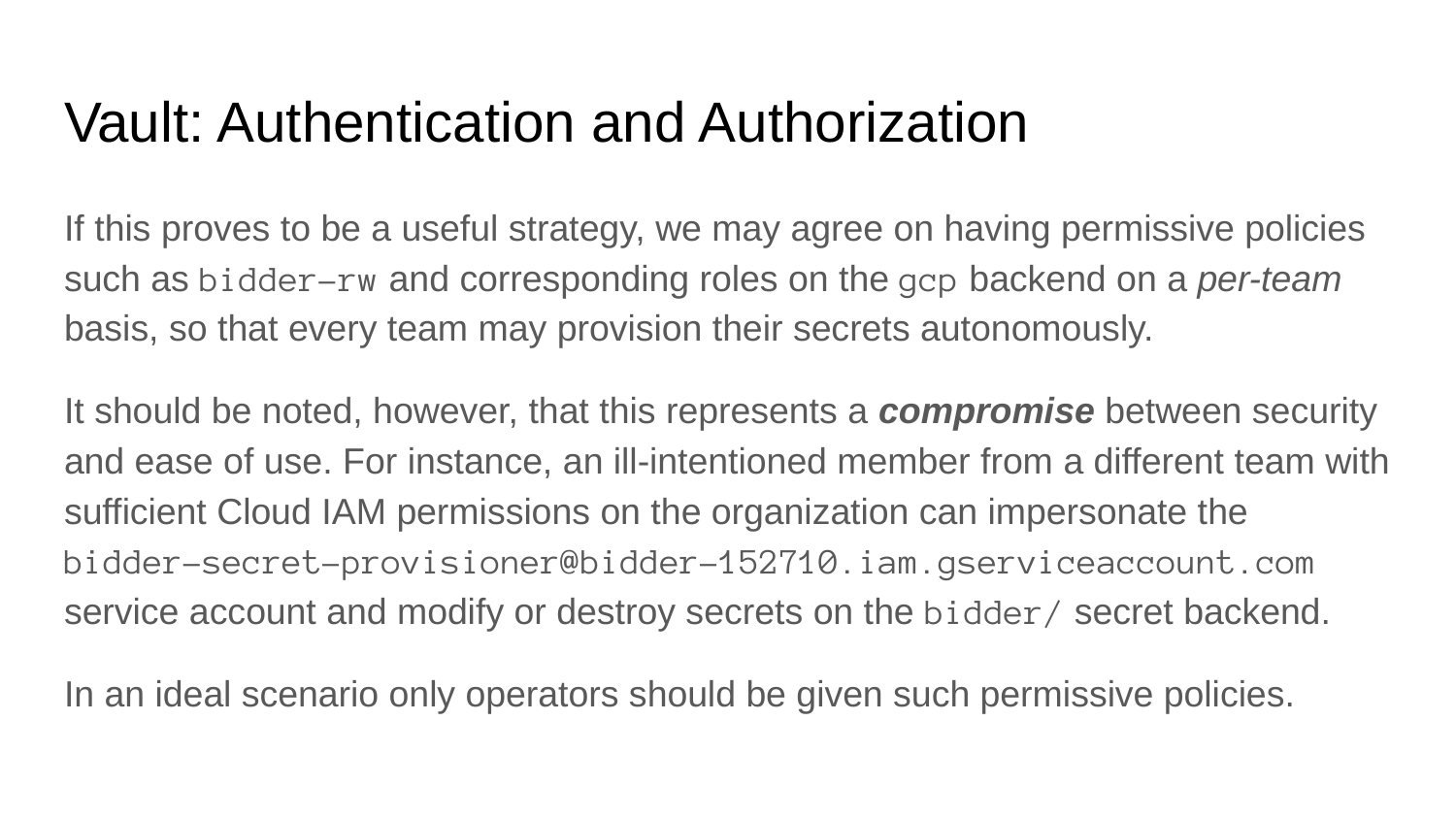

# Vault: Authentication and Authorization
If this proves to be a useful strategy, we may agree on having permissive policies such as bidder-rw and corresponding roles on the gcp backend on a per-team basis, so that every team may provision their secrets autonomously.
It should be noted, however, that this represents a compromise between security and ease of use. For instance, an ill-intentioned member from a different team with sufficient Cloud IAM permissions on the organization can impersonate the bidder-secret-provisioner@bidder-152710.iam.gserviceaccount.com service account and modify or destroy secrets on the bidder/ secret backend.
In an ideal scenario only operators should be given such permissive policies.